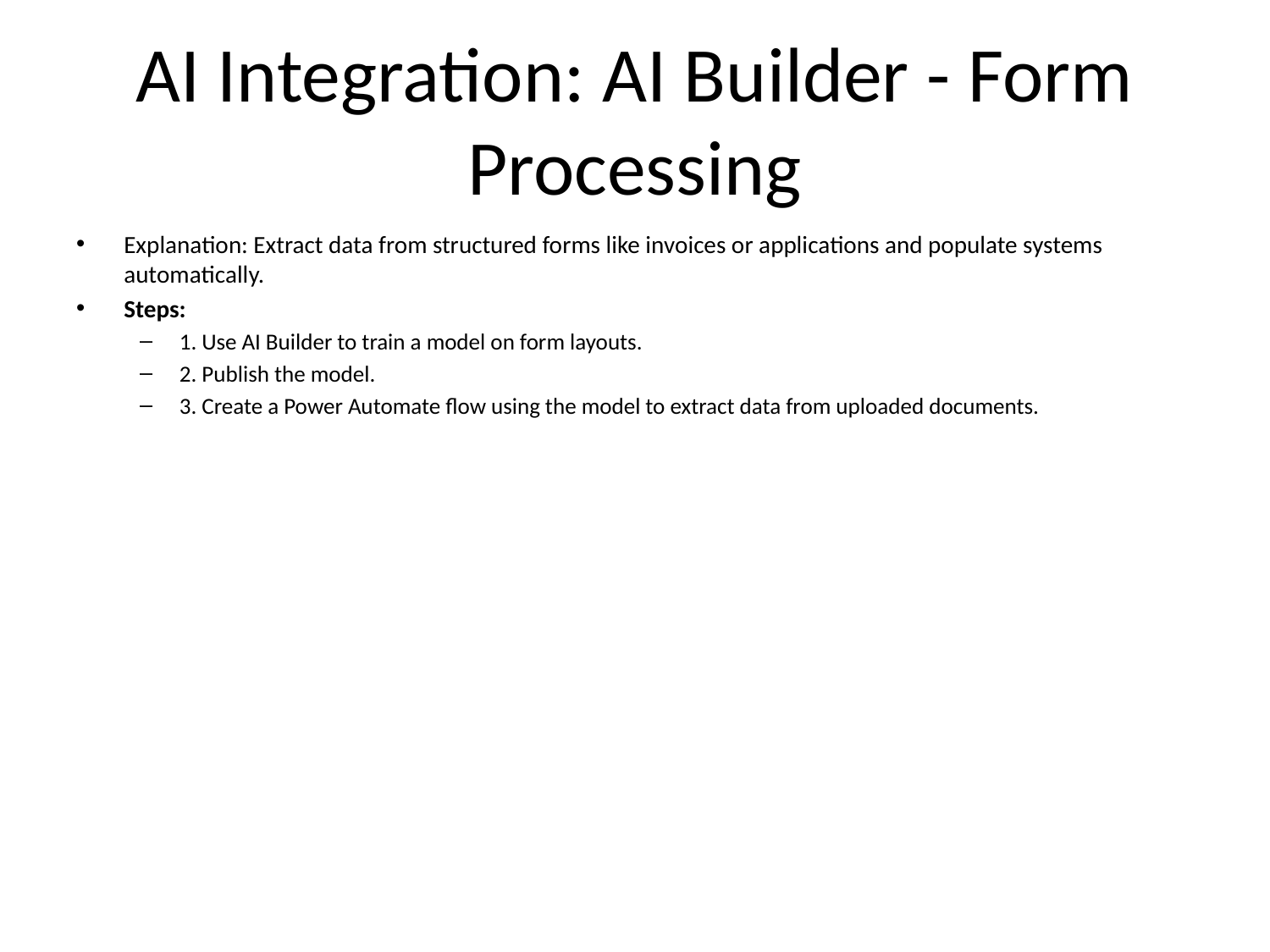

# AI Integration: AI Builder - Form Processing
Explanation: Extract data from structured forms like invoices or applications and populate systems automatically.
Steps:
1. Use AI Builder to train a model on form layouts.
2. Publish the model.
3. Create a Power Automate flow using the model to extract data from uploaded documents.